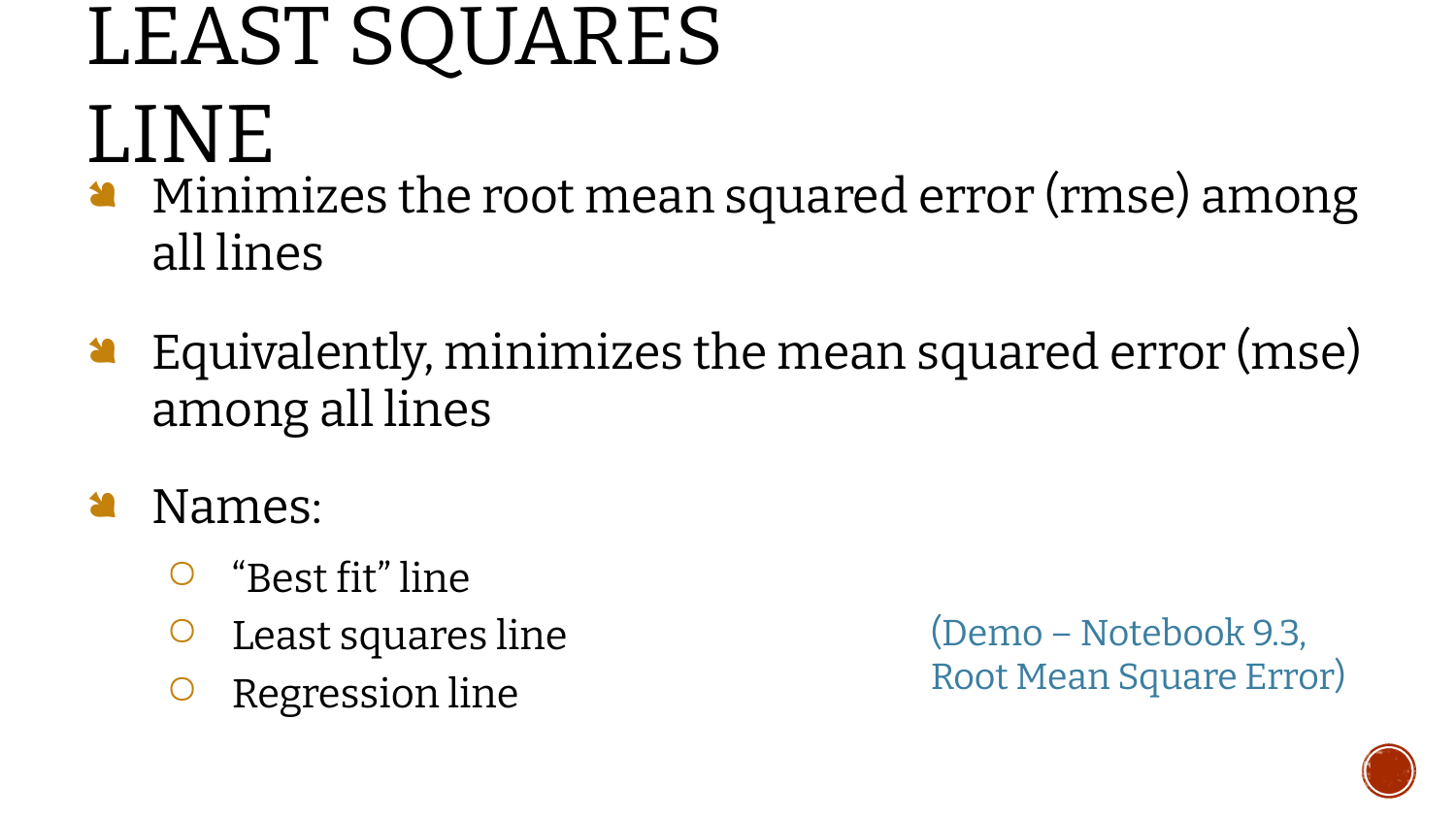

# Least Squares Line
Minimizes the root mean squared error (rmse) among  all lines
Equivalently, minimizes the mean squared error (mse)  among all lines
Names:
“Best fit” line
Least squares line
Regression line
(Demo – Notebook 9.3, Root Mean Square Error)